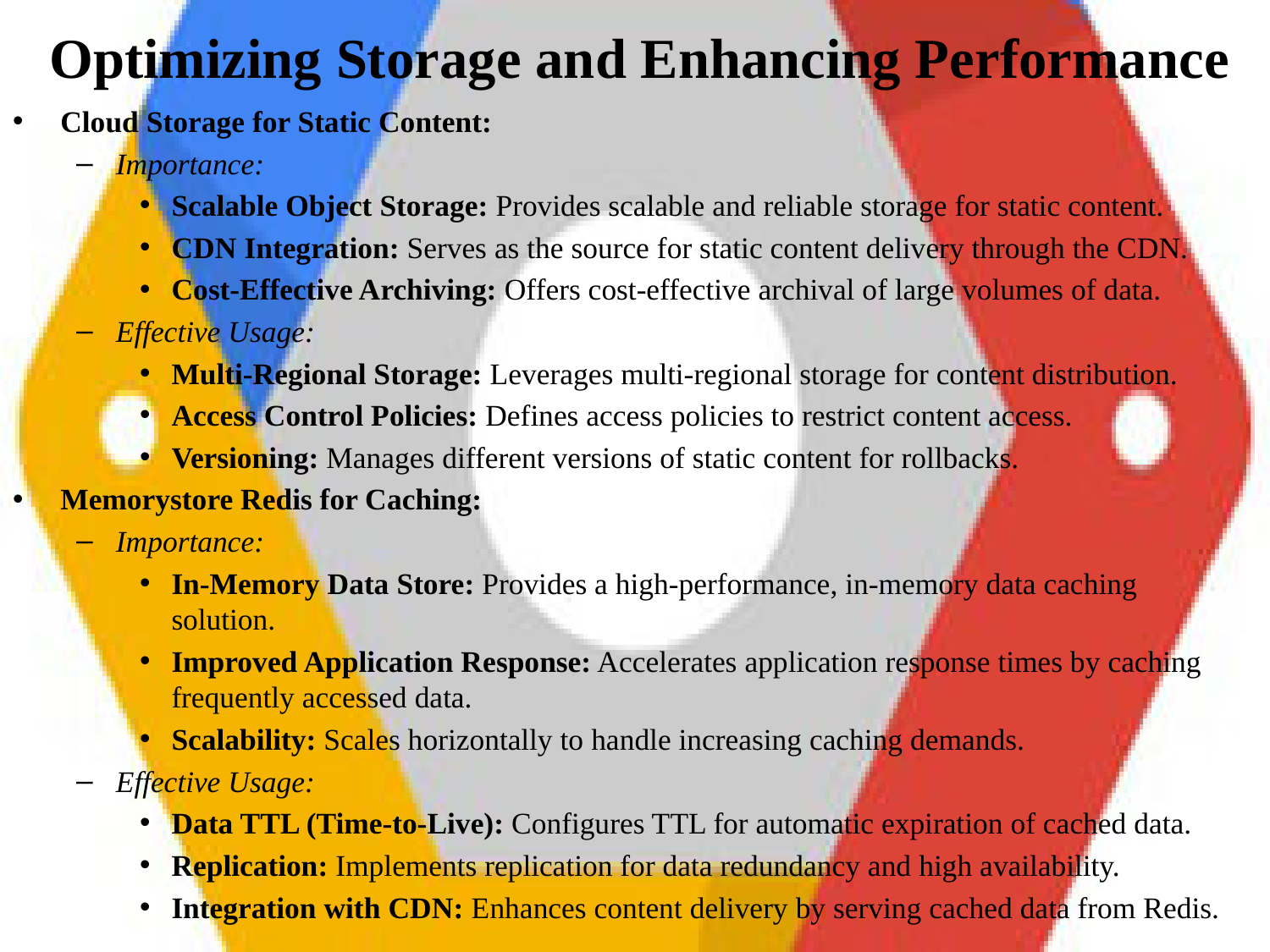

# Optimizing Storage and Enhancing Performance
Cloud Storage for Static Content:
Importance:
Scalable Object Storage: Provides scalable and reliable storage for static content.
CDN Integration: Serves as the source for static content delivery through the CDN.
Cost-Effective Archiving: Offers cost-effective archival of large volumes of data.
Effective Usage:
Multi-Regional Storage: Leverages multi-regional storage for content distribution.
Access Control Policies: Defines access policies to restrict content access.
Versioning: Manages different versions of static content for rollbacks.
Memorystore Redis for Caching:
Importance:
In-Memory Data Store: Provides a high-performance, in-memory data caching solution.
Improved Application Response: Accelerates application response times by caching frequently accessed data.
Scalability: Scales horizontally to handle increasing caching demands.
Effective Usage:
Data TTL (Time-to-Live): Configures TTL for automatic expiration of cached data.
Replication: Implements replication for data redundancy and high availability.
Integration with CDN: Enhances content delivery by serving cached data from Redis.